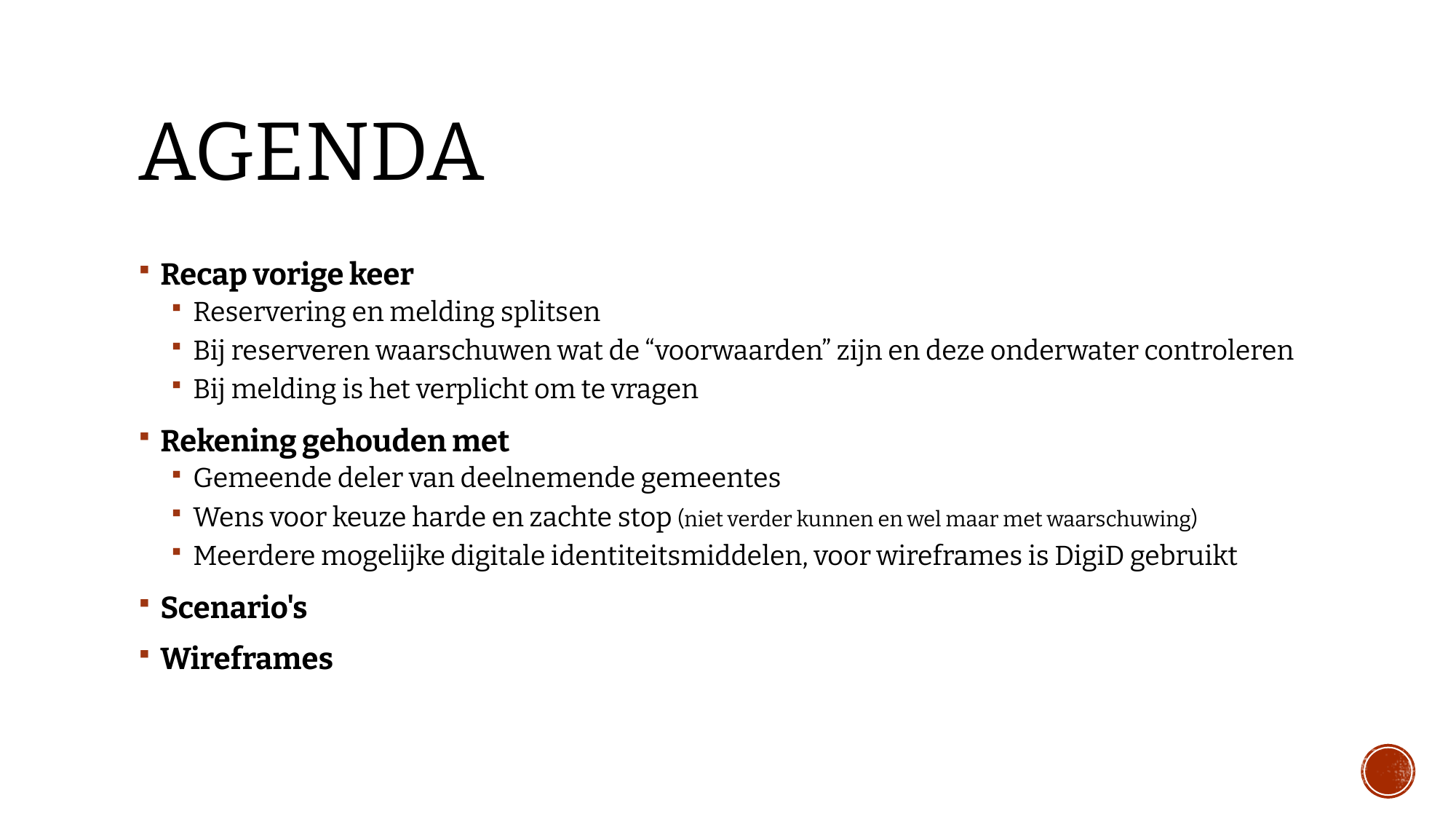

# agenda
Recap vorige keer
Reservering en melding splitsen
Bij reserveren waarschuwen wat de “voorwaarden” zijn en deze onderwater controleren
Bij melding is het verplicht om te vragen
Rekening gehouden met
Gemeende deler van deelnemende gemeentes
Wens voor keuze harde en zachte stop (niet verder kunnen en wel maar met waarschuwing)
Meerdere mogelijke digitale identiteitsmiddelen, voor wireframes is DigiD gebruikt
Scenario's
Wireframes